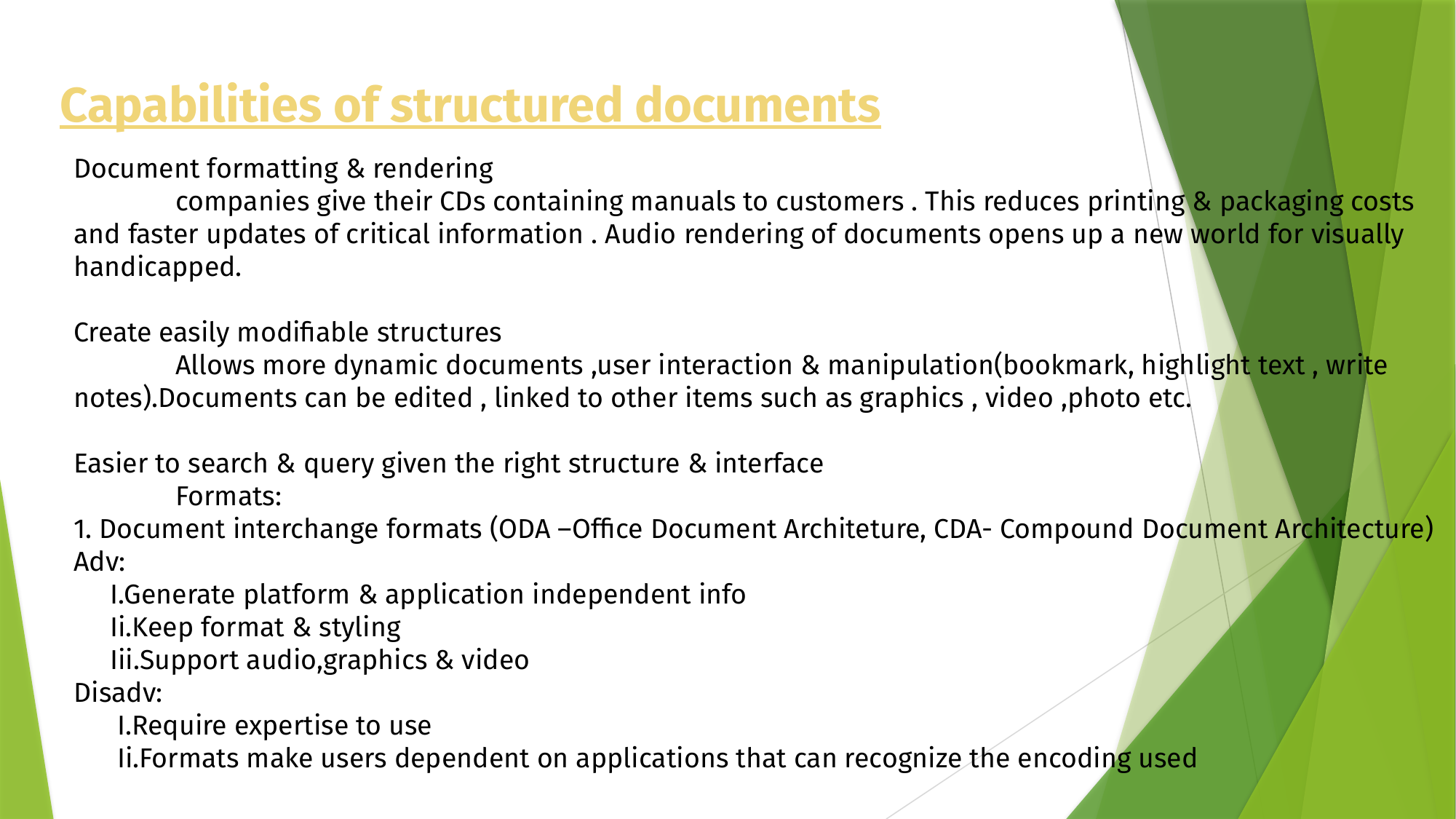

Capabilities of structured documents
Document formatting & rendering
              companies give their CDs containing manuals to customers . This reduces printing & packaging costs and faster updates of critical information . Audio rendering of documents opens up a new world for visually handicapped.

Create easily modifiable structures
              Allows more dynamic documents ,user interaction & manipulation(bookmark, highlight text , write notes).Documents can be edited , linked to other items such as graphics , video ,photo etc.

Easier to search & query given the right structure & interface
              Formats:
1. Document interchange formats (ODA –Office Document Architeture, CDA- Compound Document Architecture)
Adv:
     I.Generate platform & application independent info
     Ii.Keep format & styling
     Iii.Support audio,graphics & video
Disadv:
      I.Require expertise to use
      Ii.Formats make users dependent on applications that can recognize the encoding used